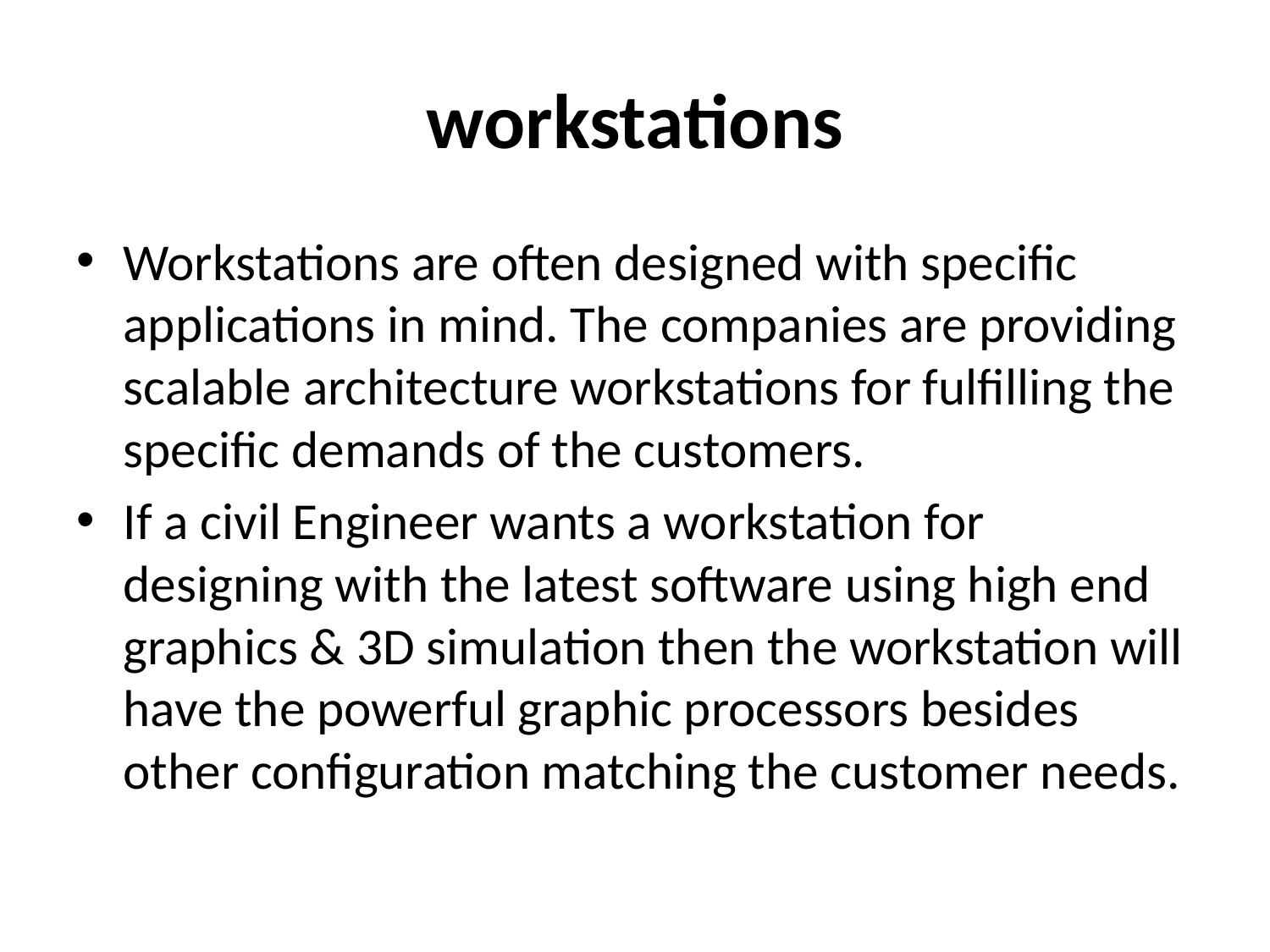

# workstations
Workstations are often designed with specific applications in mind. The companies are providing scalable architecture workstations for fulfilling the specific demands of the customers.
If a civil Engineer wants a workstation for designing with the latest software using high end graphics & 3D simulation then the workstation will have the powerful graphic processors besides other configuration matching the customer needs.